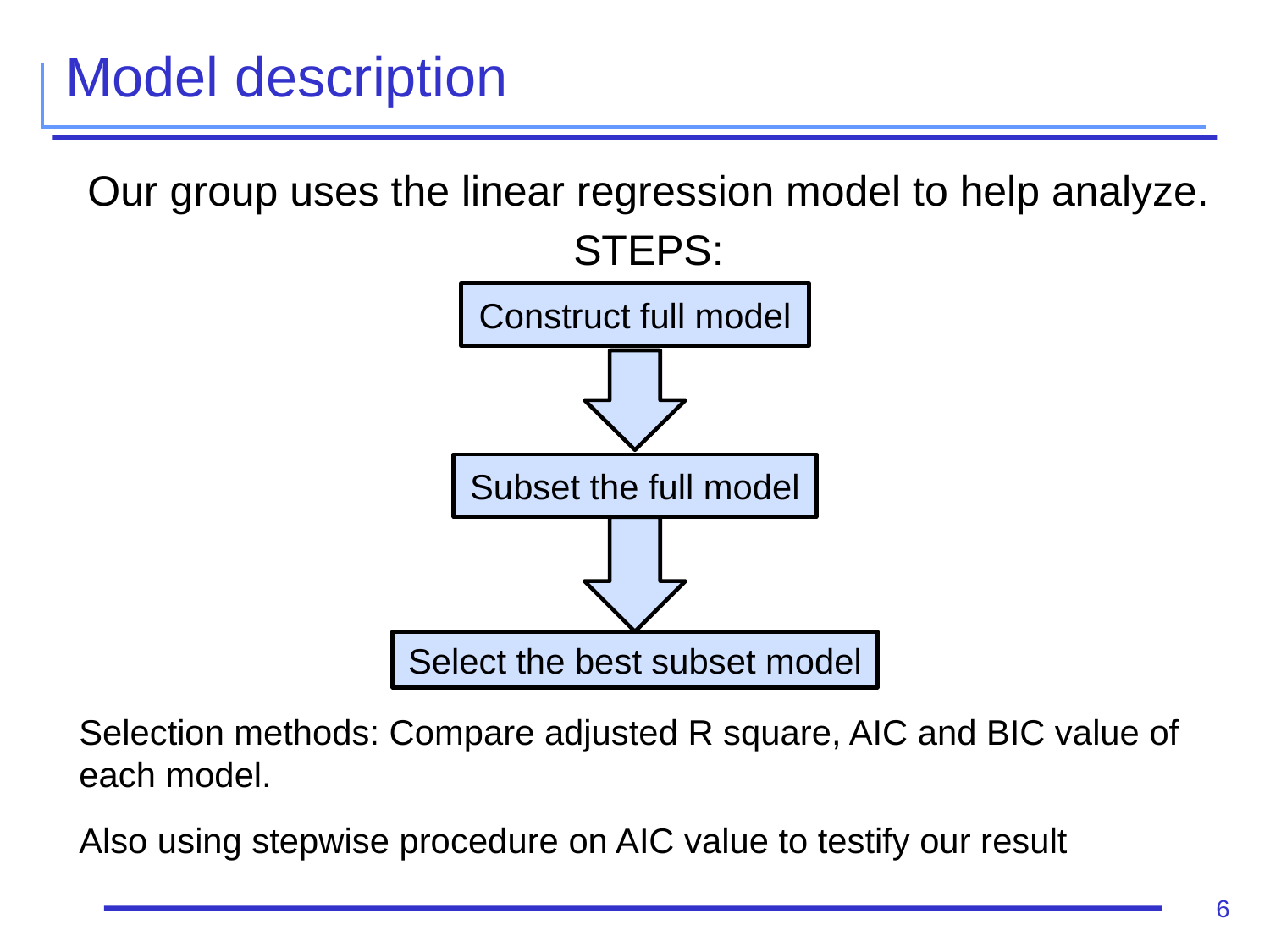

# Model description
Our group uses the linear regression model to help analyze.
STEPS:
Construct full model

Subset the full model

Select the best subset model
Selection methods: Compare adjusted R square, AIC and BIC value of each model.
Also using stepwise procedure on AIC value to testify our result